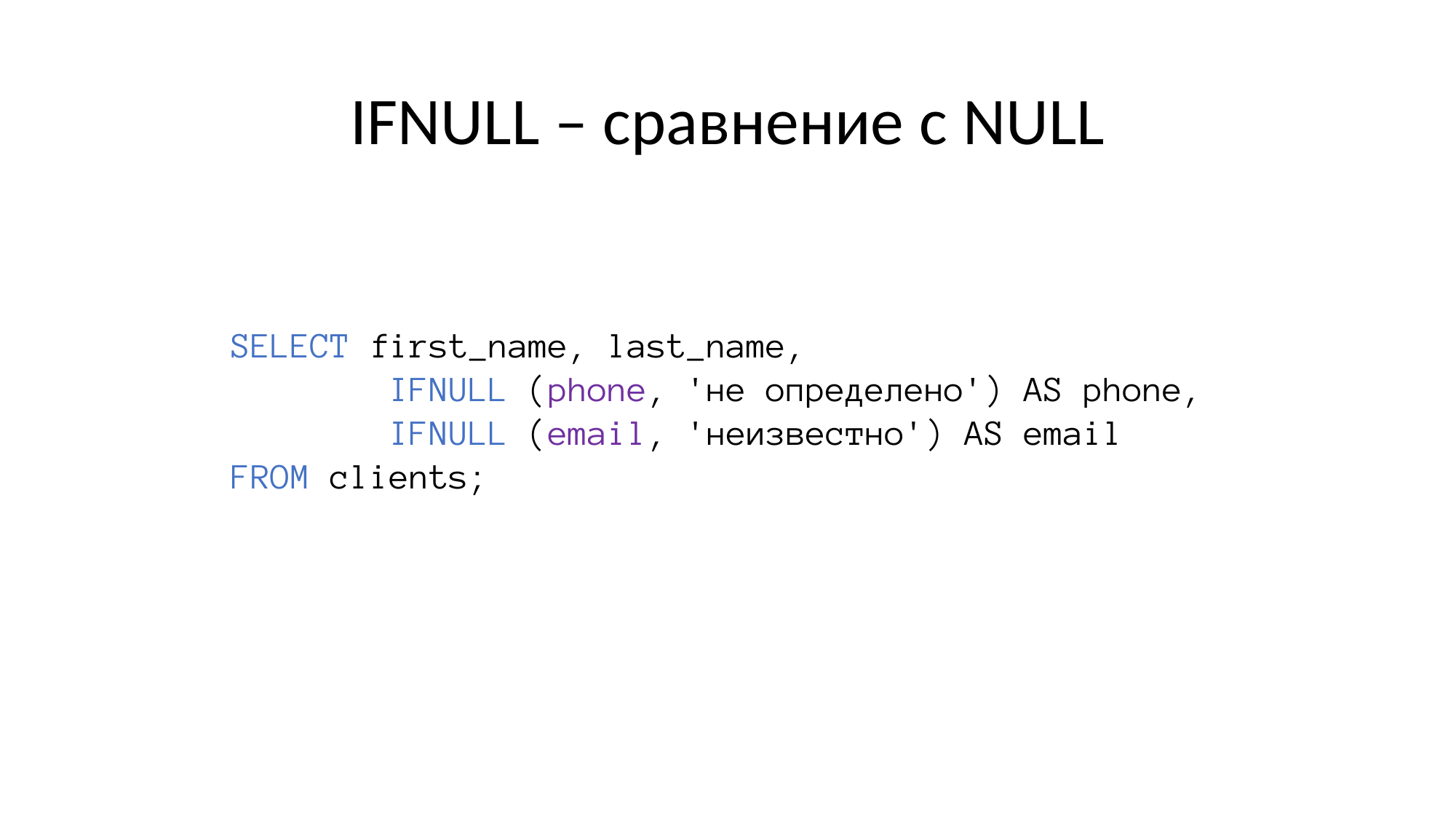

# IFNULL – сравнение с NULL
SELECT first_name, last_name,
        IFNULL (phone, 'не определено') AS phone,
        IFNULL (email, 'неизвестно') AS email
FROM clients;